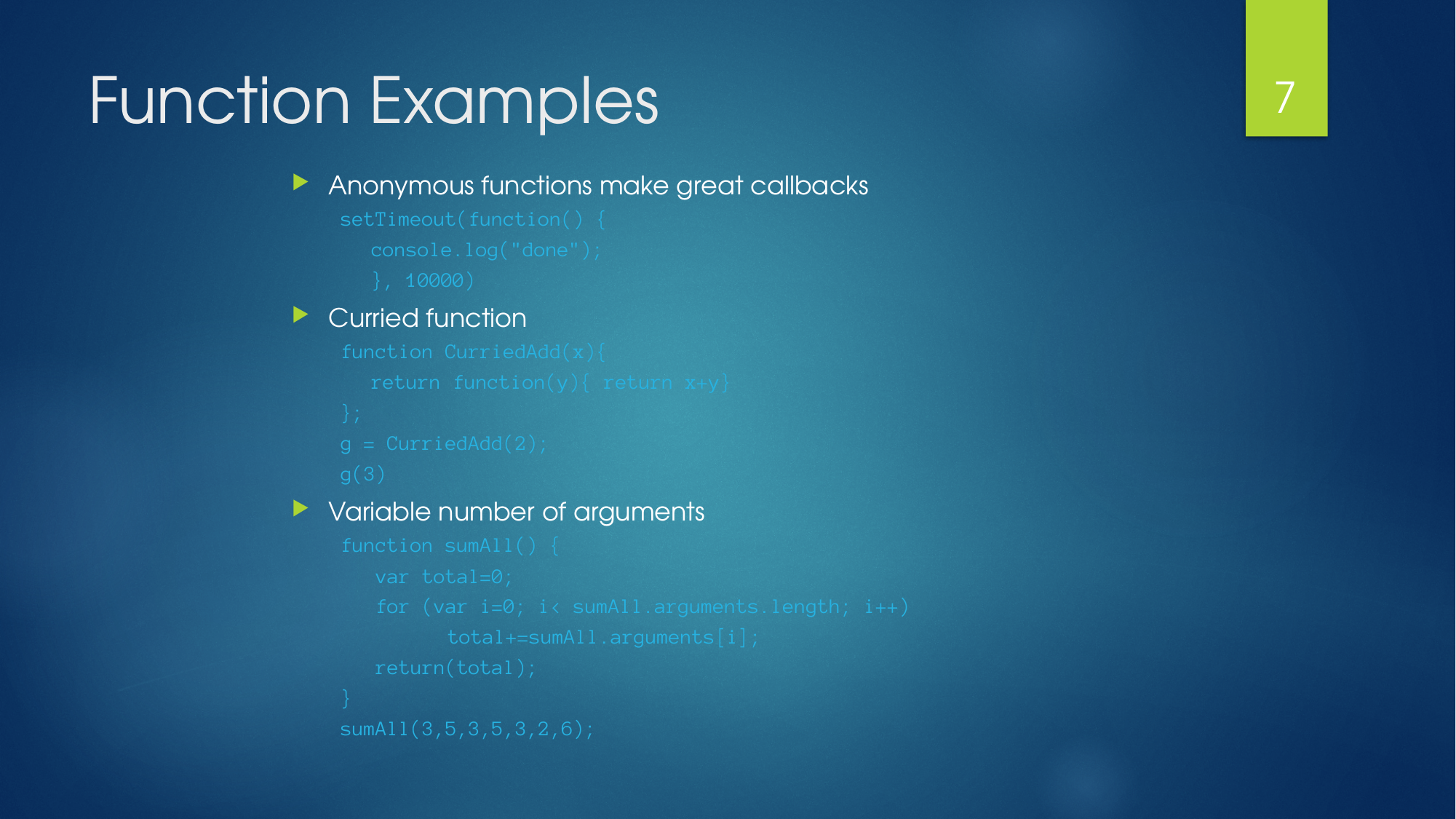

7
# Function Examples
Anonymous functions make great callbacks
setTimeout(function() {
		console.log("done");
	}, 10000)
Curried function
function CurriedAdd(x){
	return function(y){ return x+y}
};
g = CurriedAdd(2);
g(3)
Variable number of arguments
function sumAll() {
   var total=0;
   for (var i=0; i< sumAll.arguments.length; i++)
   		total+=sumAll.arguments[i];
   return(total);
}
sumAll(3,5,3,5,3,2,6);